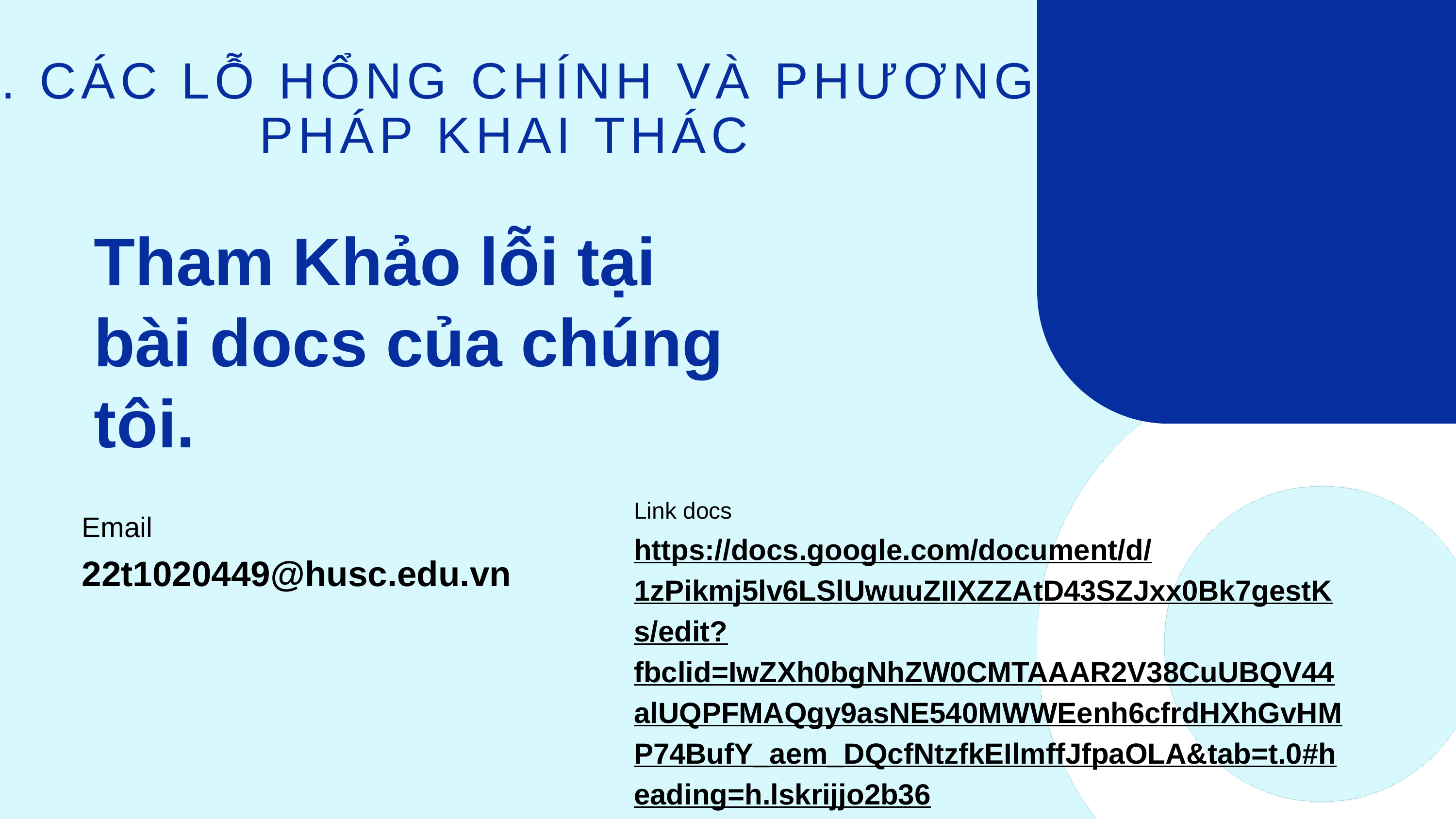

3. CÁC LỖ HỔNG CHÍNH VÀ PHƯƠNG PHÁP KHAI THÁC

Tham Khảo lỗi tại bài docs của chúng tôi.

Link docs
https://docs.google.com/document/d/1zPikmj5lv6LSlUwuuZIIXZZAtD43SZJxx0Bk7gestKs/edit?fbclid=IwZXh0bgNhZW0CMTAAAR2V38CuUBQV44alUQPFMAQgy9asNE540MWWEenh6cfrdHXhGvHMP74BufY_aem_DQcfNtzfkEIlmffJfpaOLA&tab=t.0#heading=h.lskrijjo2b36
Email
22t1020449@husc.edu.vn